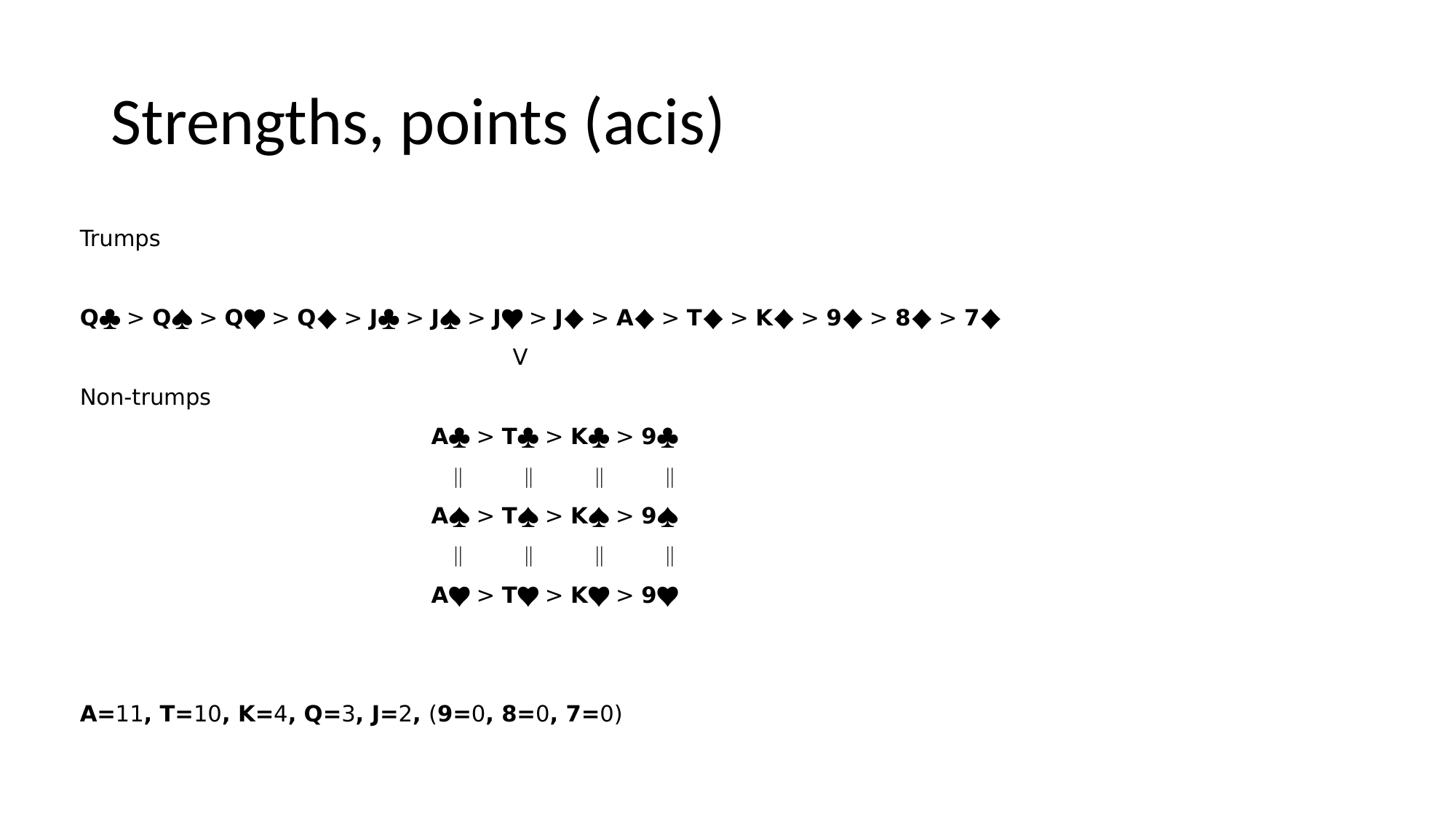

# Strengths, points (acis)
Trumps

Q♣ > Q♠ > Q♥ > Q♦ > J♣ > J♠ > J♥ > J♦ > A♦ > T♦ > K♦ > 9♦ > 8♦ > 7♦
                                                             V
Non-trumps
                                              A♣ > T♣ > K♣ > 9♣
                                                  ||           ||           ||           ||
                                              A♠ > T♠ > K♠ > 9♠
                                                  ||           ||           ||           ||
                                              A♥ > T♥ > K♥ > 9♥

A=11, T=10, K=4, Q=3, J=2, (9=0, 8=0, 7=0)